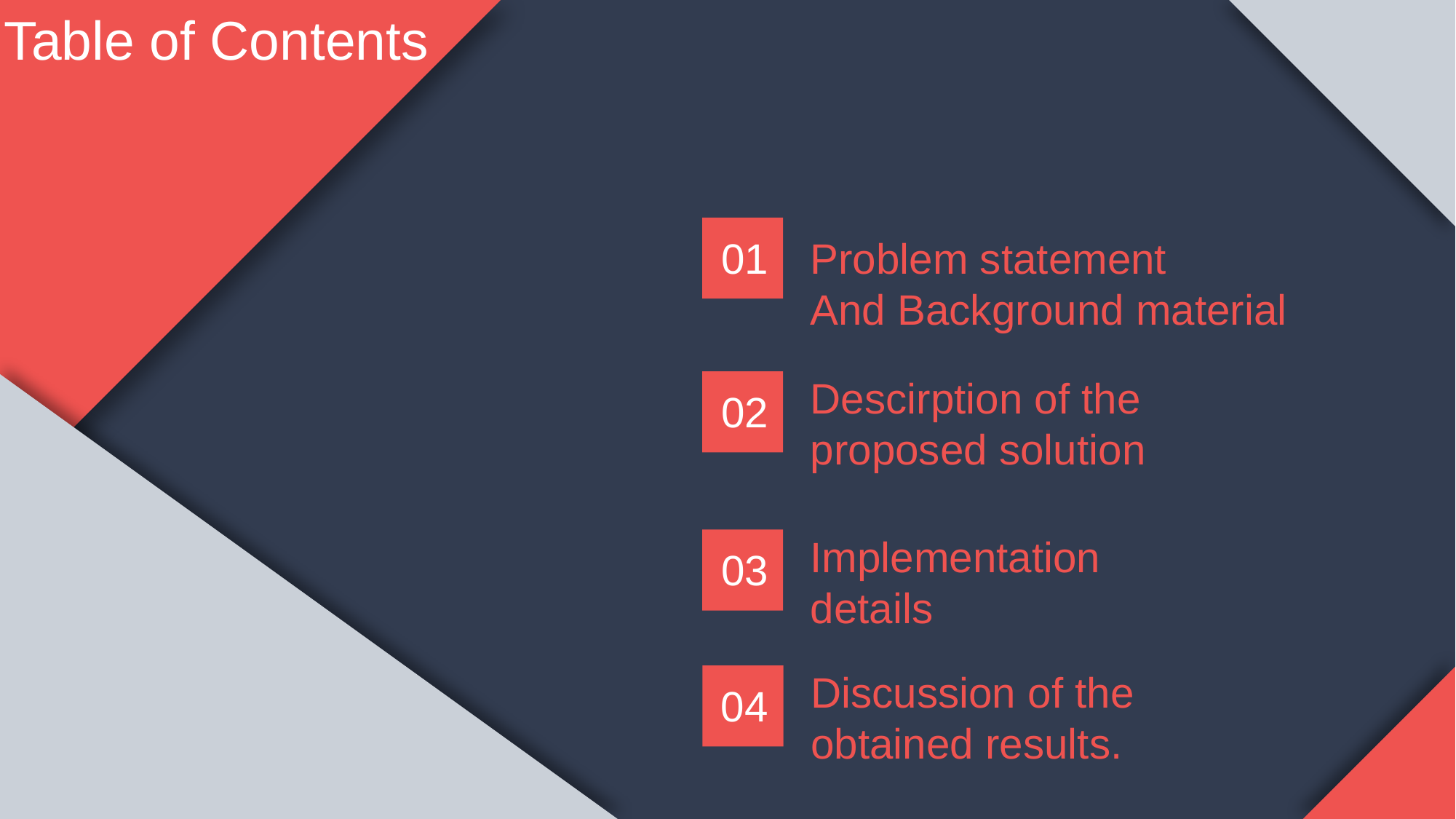

Table of Contents

Problem statement
And Background material

01

Descirption of the proposed solution

02
Implementation details

03
Discussion of the obtained results.

04